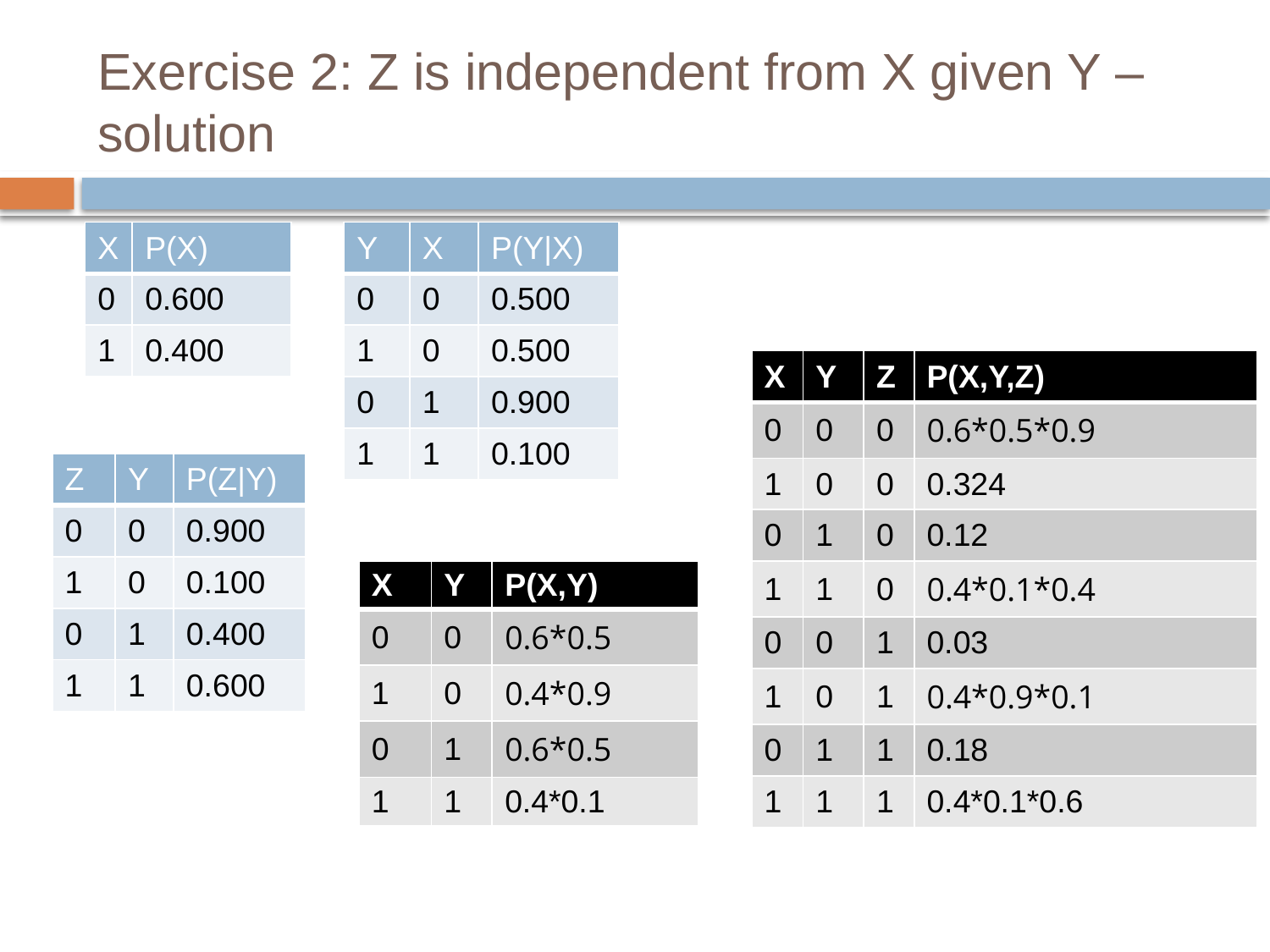

# Exercise 2: Z is independent from X given Y –solution
| X | P(X) |
| --- | --- |
| 0 | 0.600 |
| 1 | 0.400 |
| Y | X | P(Y|X) |
| --- | --- | --- |
| 0 | 0 | 0.500 |
| 1 | 0 | 0.500 |
| 0 | 1 | 0.900 |
| 1 | 1 | 0.100 |
| X | Y | Z | P(X,Y,Z) |
| --- | --- | --- | --- |
| 0 | 0 | 0 | 0.6\*0.5\*0.9 |
| 1 | 0 | 0 | 0.324 |
| 0 | 1 | 0 | 0.12 |
| 1 | 1 | 0 | 0.4\*0.1\*0.4 |
| 0 | 0 | 1 | 0.03 |
| 1 | 0 | 1 | 0.4\*0.9\*0.1 |
| 0 | 1 | 1 | 0.18 |
| 1 | 1 | 1 | 0.4\*0.1\*0.6 |
| Z | Y | P(Z|Y) |
| --- | --- | --- |
| 0 | 0 | 0.900 |
| 1 | 0 | 0.100 |
| 0 | 1 | 0.400 |
| 1 | 1 | 0.600 |
| X | Y | P(X,Y) |
| --- | --- | --- |
| 0 | 0 | 0.6\*0.5 |
| 1 | 0 | 0.4\*0.9 |
| 0 | 1 | 0.6\*0.5 |
| 1 | 1 | 0.4\*0.1 |